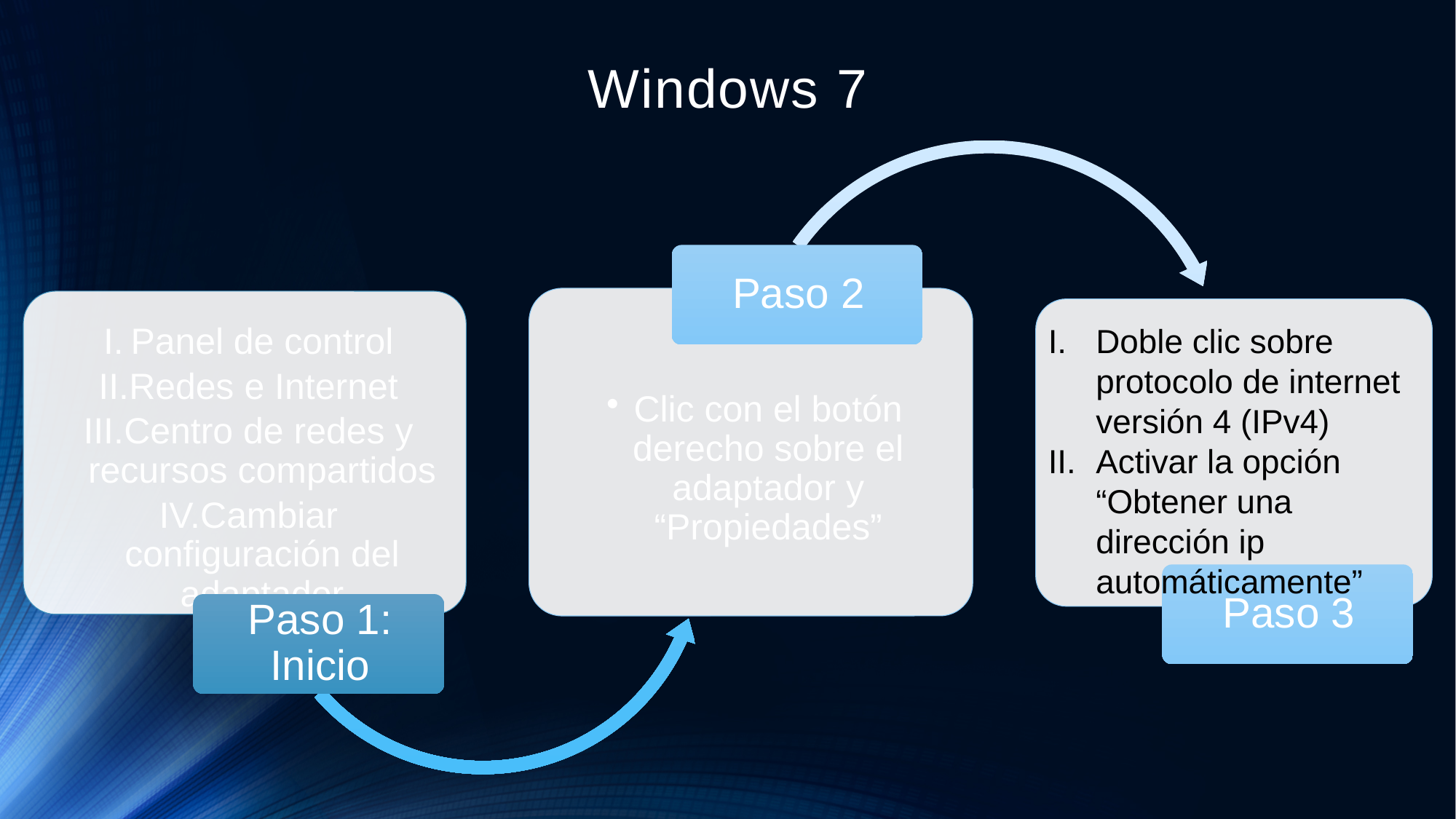

# Windows 7
Panel de control
Redes e Internet
Centro de redes y recursos compartidos
Cambiar configuración del adaptador
Paso 1: Inicio
Clic con el botón derecho sobre el adaptador y “Propiedades”
Paso 2

Paso 3
Doble clic sobre  protocolo de internet versión 4 (IPv4)
Activar la opción “Obtener una dirección ip automáticamente”